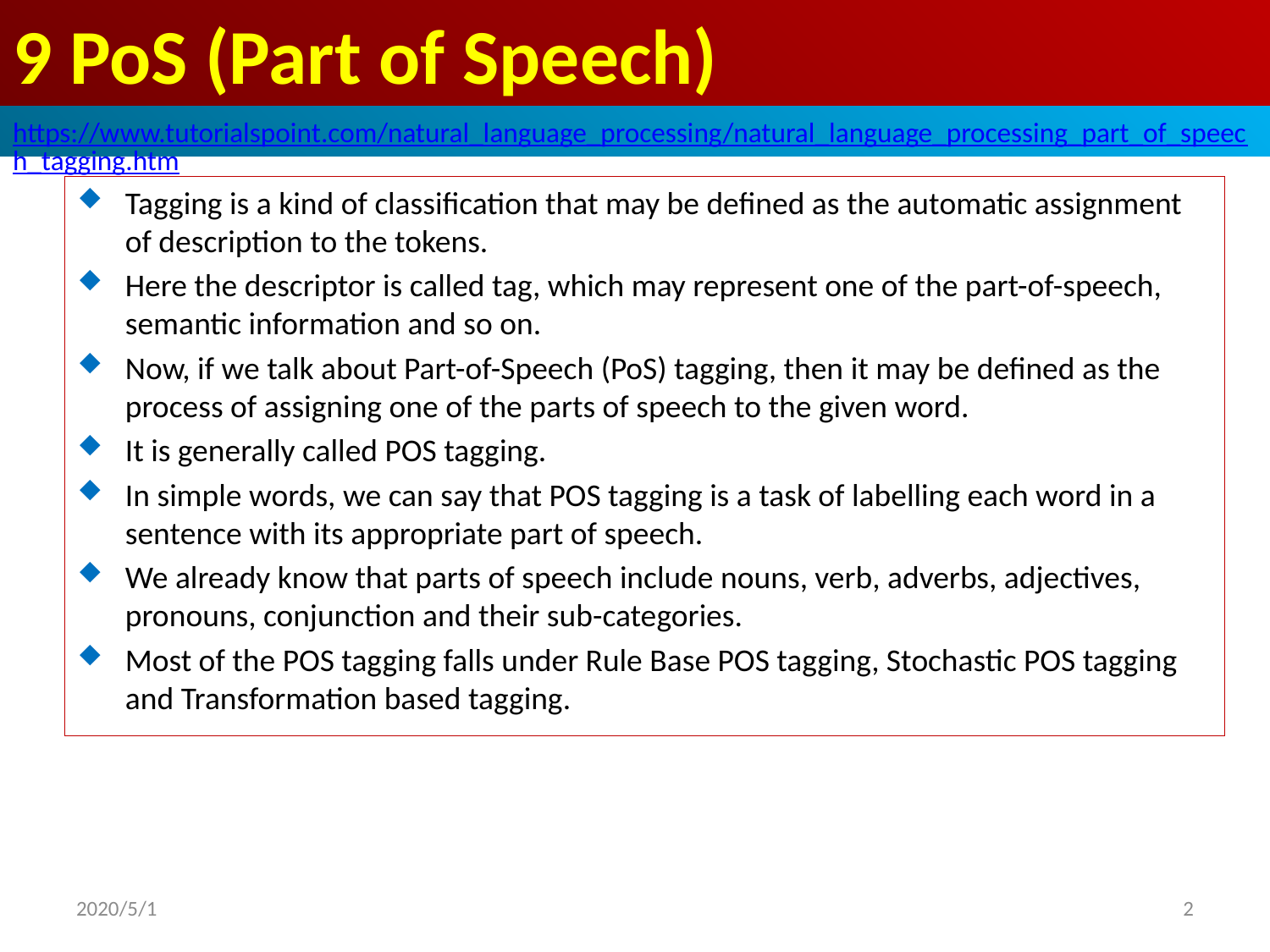

# 9 PoS (Part of Speech)
https://www.tutorialspoint.com/natural_language_processing/natural_language_processing_part_of_speech_tagging.htm
Tagging is a kind of classification that may be defined as the automatic assignment of description to the tokens.
Here the descriptor is called tag, which may represent one of the part-of-speech, semantic information and so on.
Now, if we talk about Part-of-Speech (PoS) tagging, then it may be defined as the process of assigning one of the parts of speech to the given word.
It is generally called POS tagging.
In simple words, we can say that POS tagging is a task of labelling each word in a sentence with its appropriate part of speech.
We already know that parts of speech include nouns, verb, adverbs, adjectives, pronouns, conjunction and their sub-categories.
Most of the POS tagging falls under Rule Base POS tagging, Stochastic POS tagging and Transformation based tagging.
2020/5/1
2